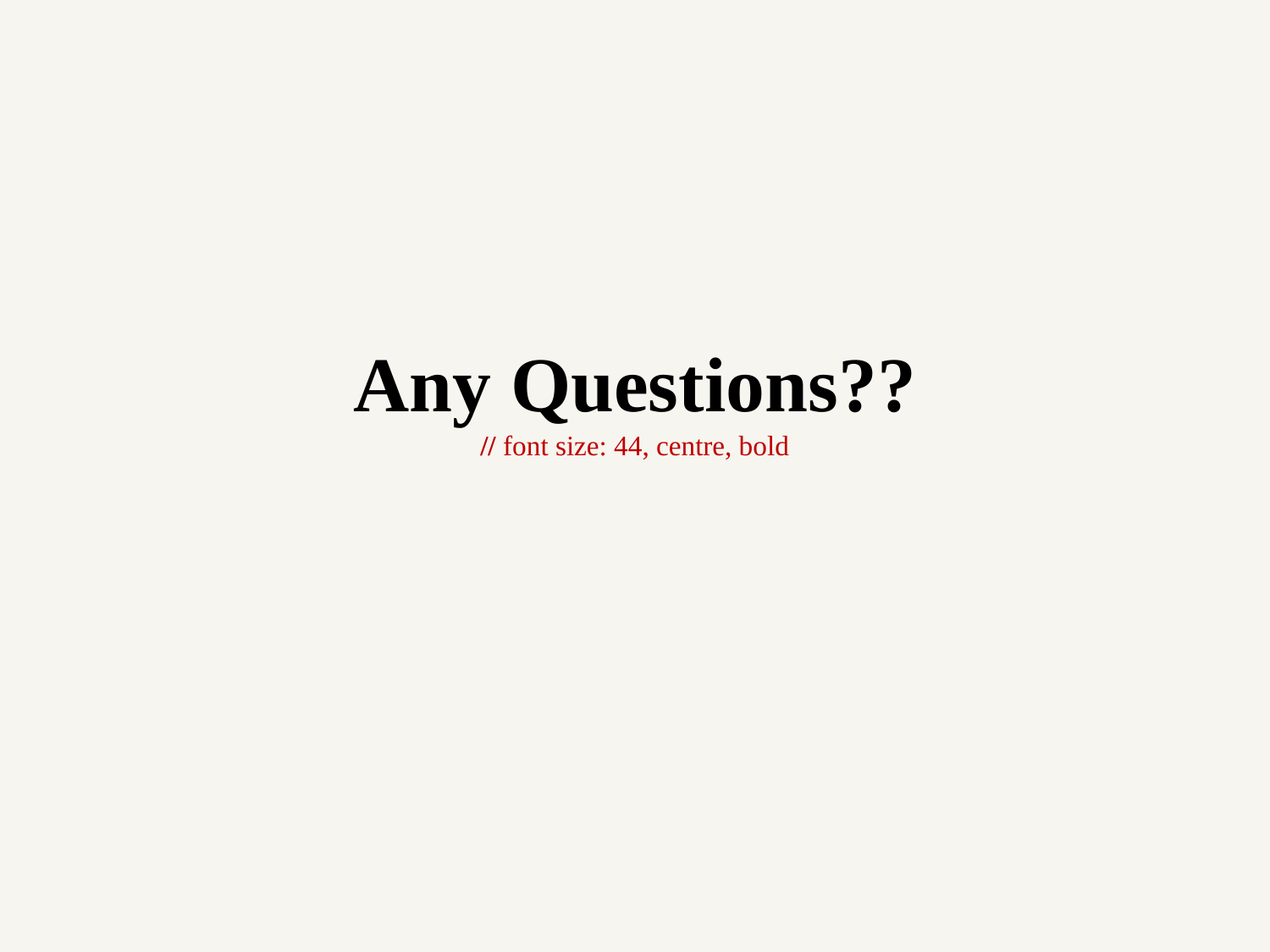

# Any Questions?? // font size: 44, centre, bold